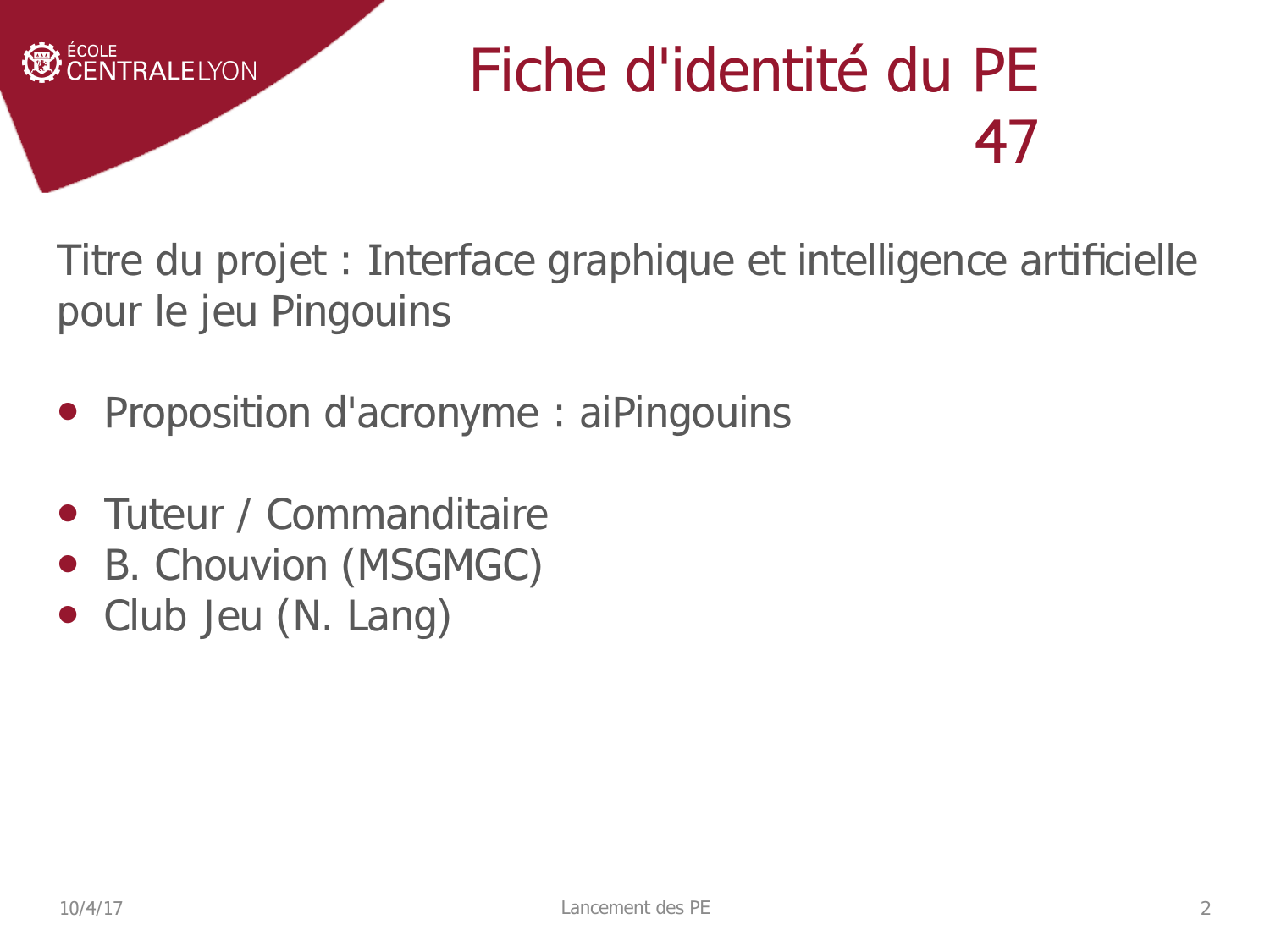

Fiche d'identité du PE 47
Titre du projet : Interface graphique et intelligence artificielle pour le jeu Pingouins

Proposition d'acronyme : aiPingouins

Tuteur / Commanditaire
B. Chouvion (MSGMGC)
Club Jeu (N. Lang)

Lancement des PE
10/4/17
2